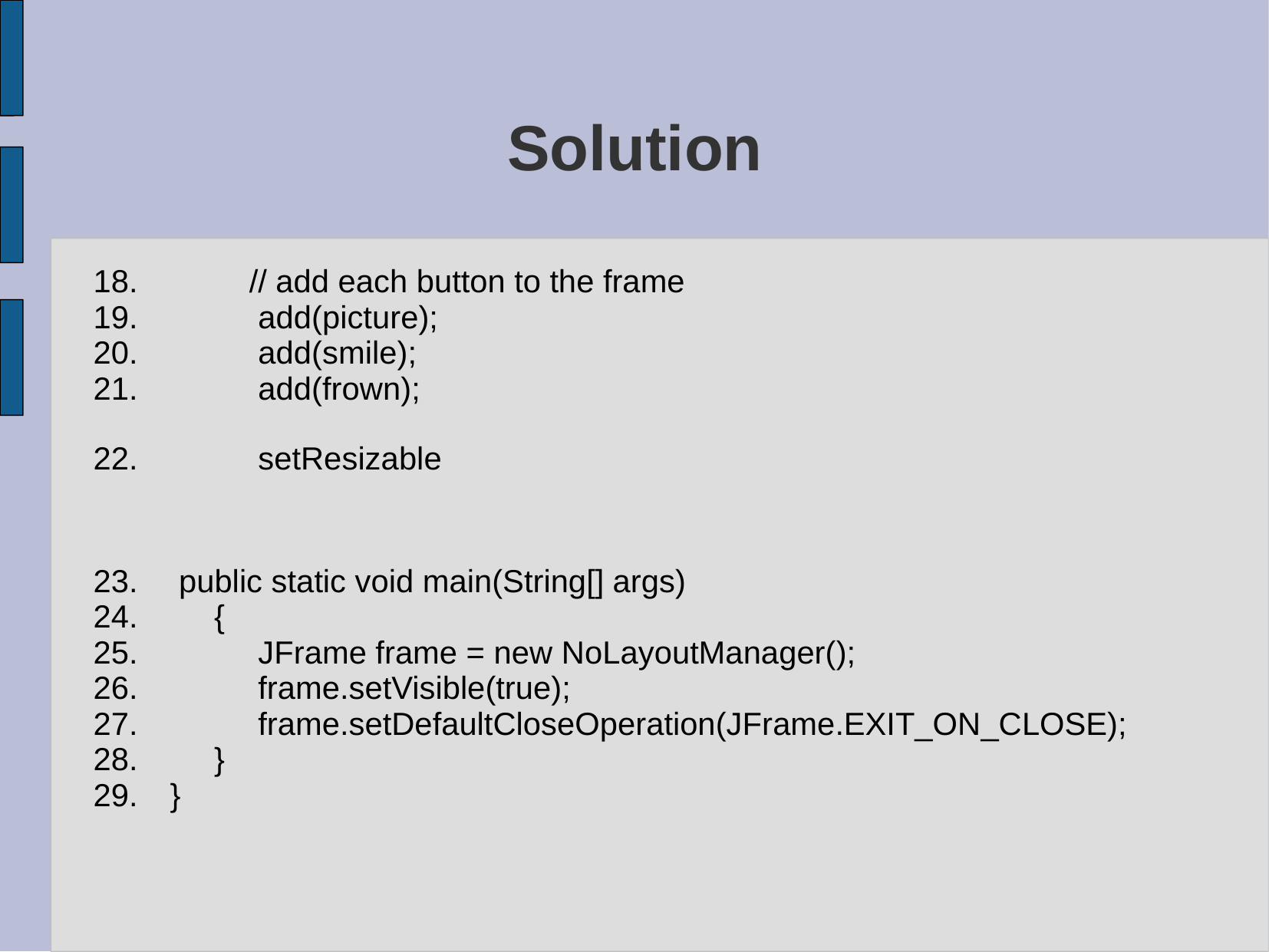

# Solution
         // add each button to the frame
          add(picture);
          add(smile);
          add(frown);
          setResizable
 public static void main(String[] args)
     {
          JFrame frame = new NoLayoutManager();
          frame.setVisible(true);
          frame.setDefaultCloseOperation(JFrame.EXIT_ON_CLOSE);
     }
}